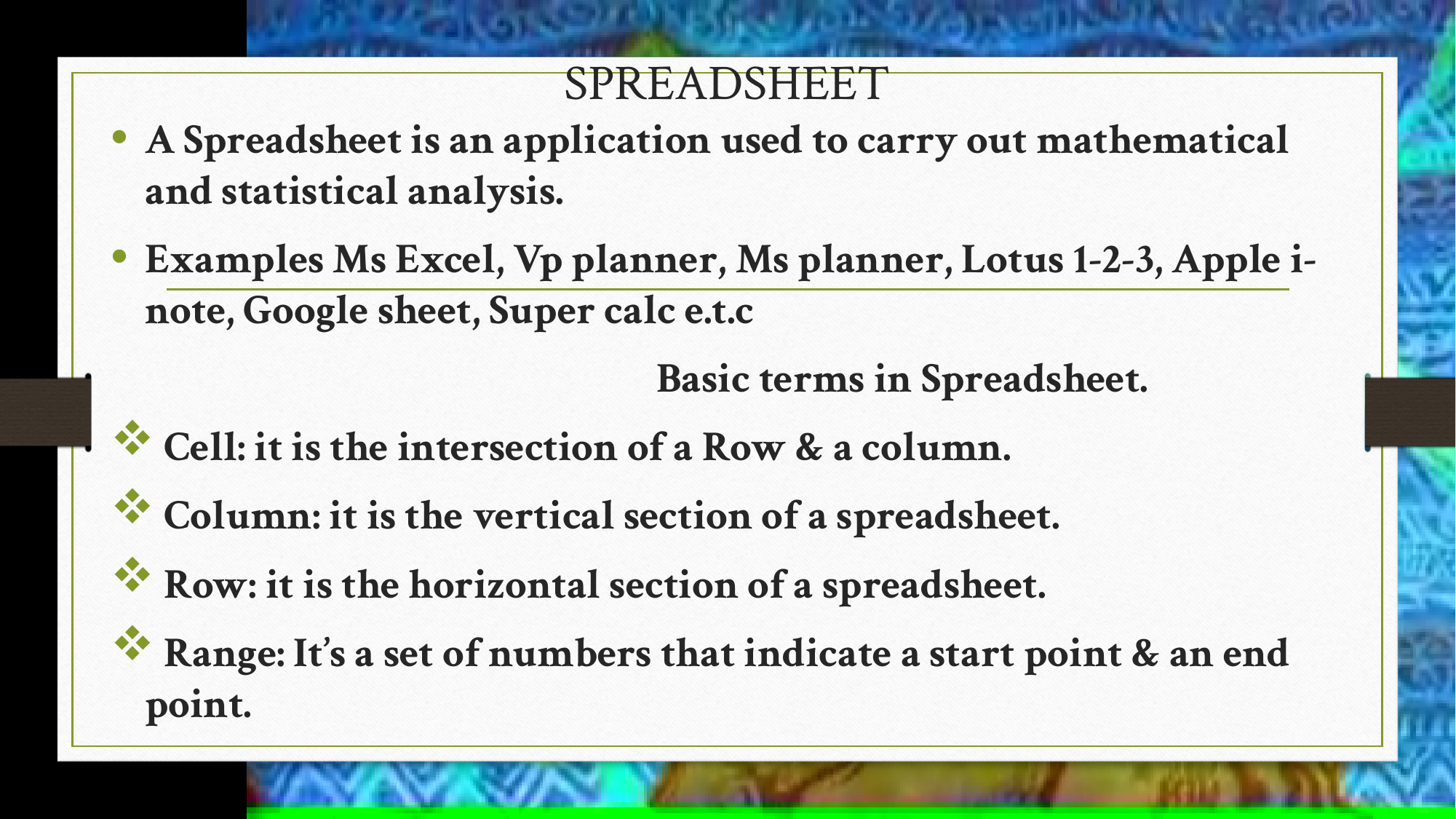

# SPREADSHEET
A Spreadsheet is an application used to carry out mathematical and statistical analysis.
Examples Ms Excel, Vp planner, Ms planner, Lotus 1-2-3, Apple i-note, Google sheet, Super calc e.t.c
					Basic terms in Spreadsheet.
 Cell: it is the intersection of a Row & a column.
 Column: it is the vertical section of a spreadsheet.
 Row: it is the horizontal section of a spreadsheet.
 Range: It’s a set of numbers that indicate a start point & an end point.